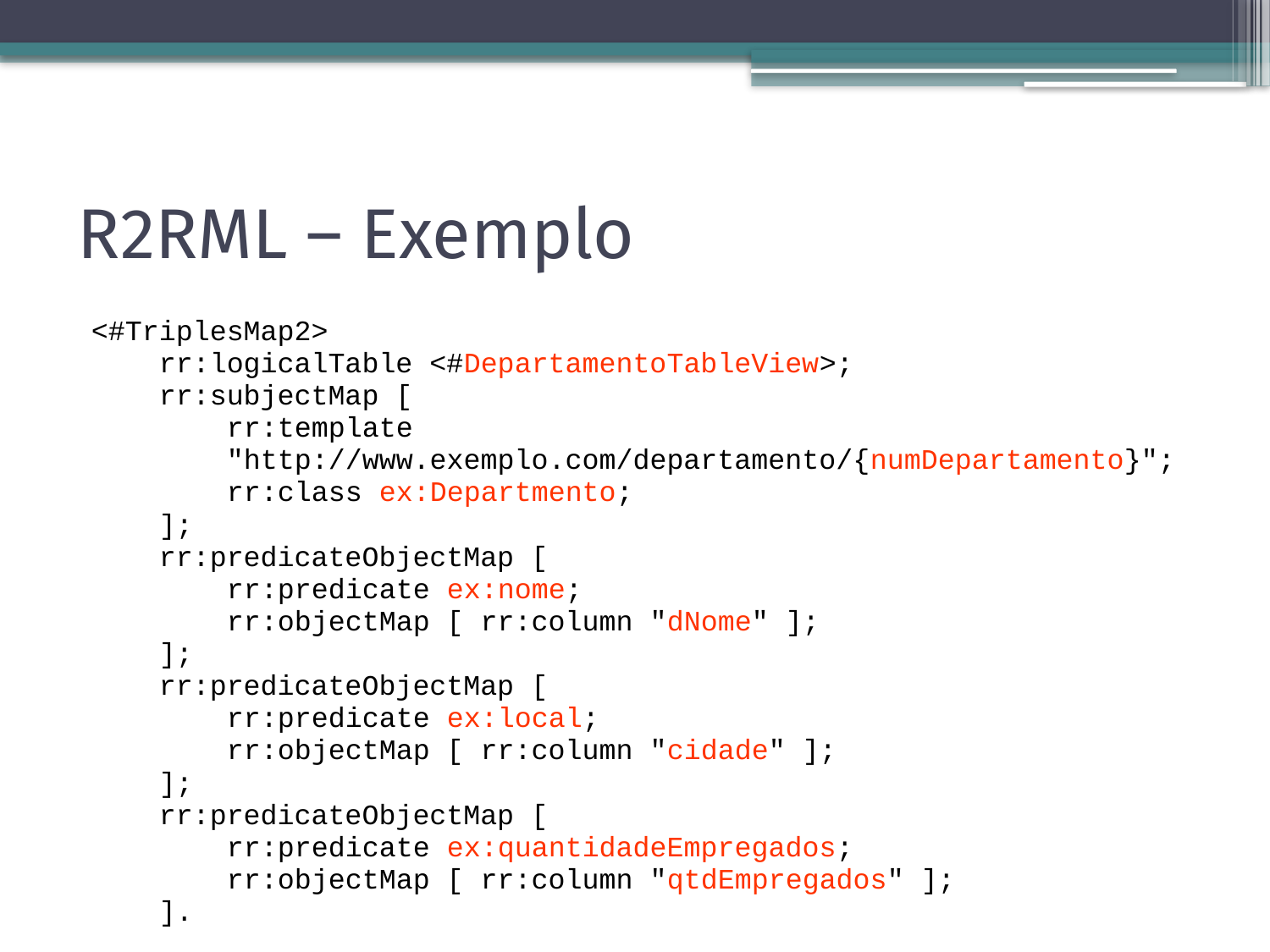

# R2RML – Exemplo
<#TriplesMap2>
    rr:logicalTable <#DepartamentoTableView>;
    rr:subjectMap [
        rr:template
        "http://www.exemplo.com/departamento/{numDepartamento}";
        rr:class ex:Departmento;
    ];
    rr:predicateObjectMap [
        rr:predicate ex:nome;
        rr:objectMap [ rr:column "dNome" ];
    ];
    rr:predicateObjectMap [
        rr:predicate ex:local;
        rr:objectMap [ rr:column "cidade" ];
    ];
    rr:predicateObjectMap [
        rr:predicate ex:quantidadeEmpregados;
        rr:objectMap [ rr:column "qtdEmpregados" ];
    ].